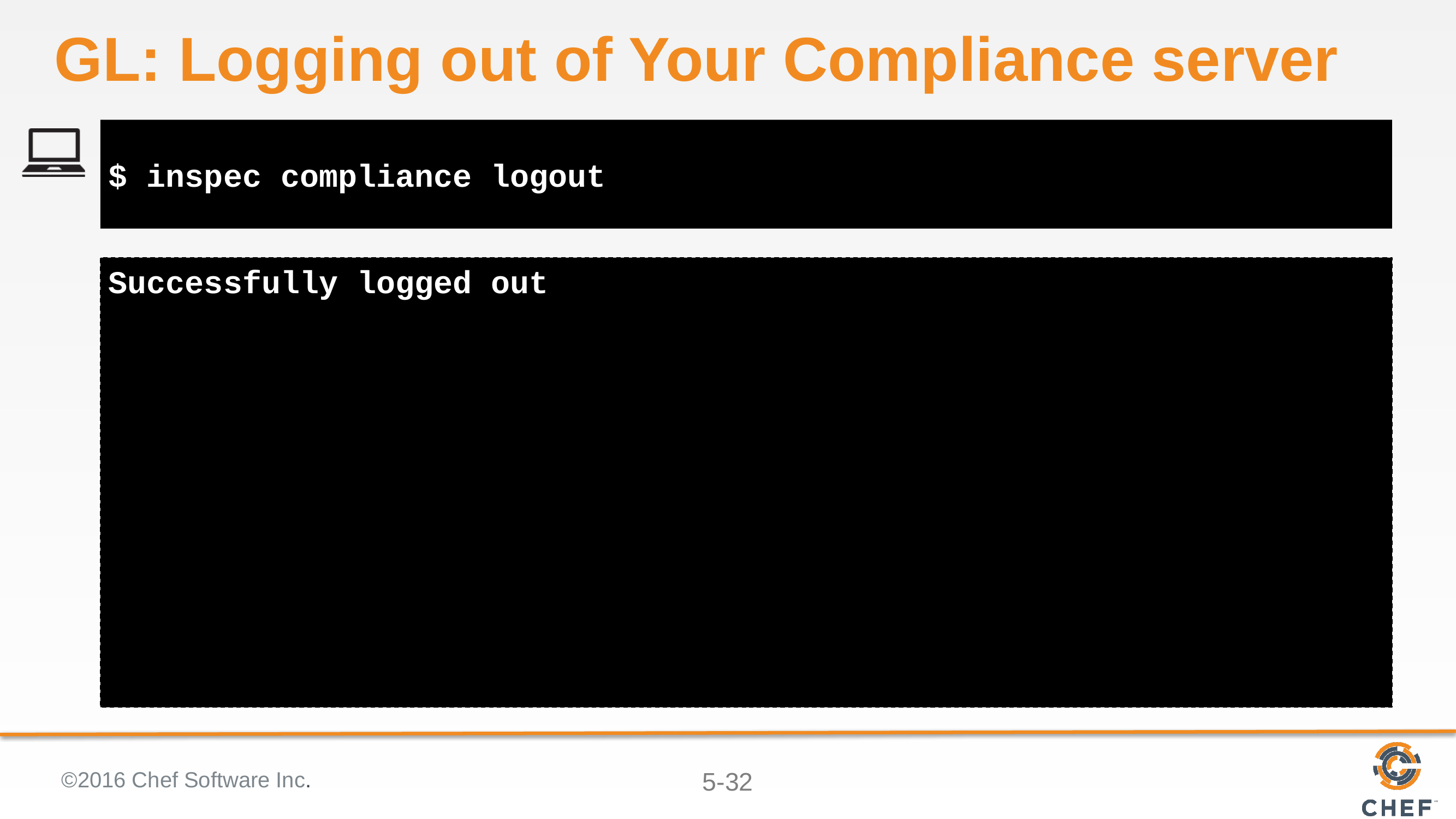

# GL: Logging out of Your Compliance server
$ inspec compliance logout
Successfully logged out